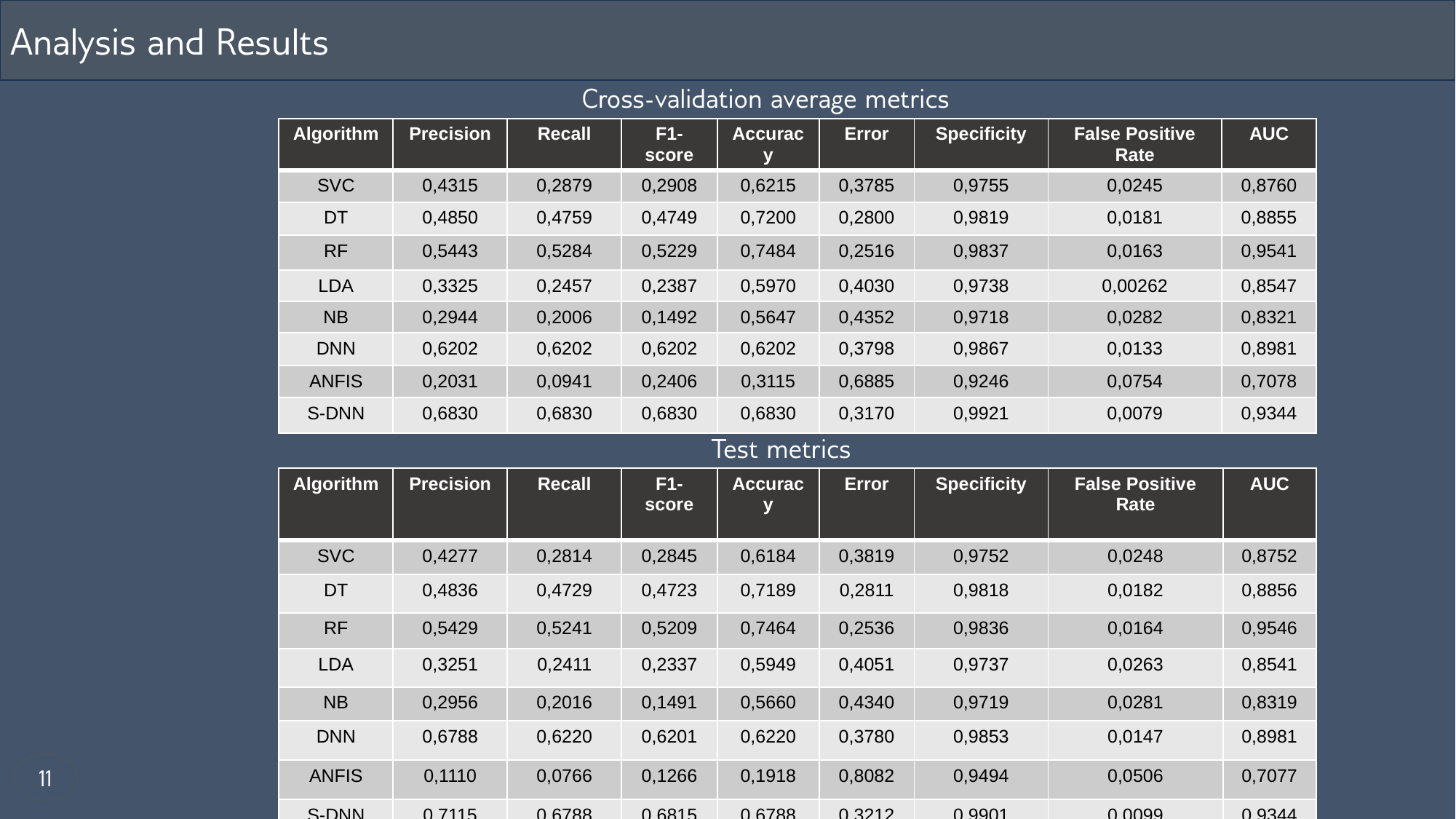

Analysis and Results
Cross-validation average metrics
| Algorithm | Precision | Recall | F1-score | Accuracy | Error | Specificity | False Positive Rate | AUC |
| --- | --- | --- | --- | --- | --- | --- | --- | --- |
| SVC | 0,4315 | 0,2879 | 0,2908 | 0,6215 | 0,3785 | 0,9755 | 0,0245 | 0,8760 |
| DT | 0,4850 | 0,4759 | 0,4749 | 0,7200 | 0,2800 | 0,9819 | 0,0181 | 0,8855 |
| RF | 0,5443 | 0,5284 | 0,5229 | 0,7484 | 0,2516 | 0,9837 | 0,0163 | 0,9541 |
| LDA | 0,3325 | 0,2457 | 0,2387 | 0,5970 | 0,4030 | 0,9738 | 0,00262 | 0,8547 |
| NB | 0,2944 | 0,2006 | 0,1492 | 0,5647 | 0,4352 | 0,9718 | 0,0282 | 0,8321 |
| DNN | 0,6202 | 0,6202 | 0,6202 | 0,6202 | 0,3798 | 0,9867 | 0,0133 | 0,8981 |
| ANFIS | 0,2031 | 0,0941 | 0,2406 | 0,3115 | 0,6885 | 0,9246 | 0,0754 | 0,7078 |
| S-DNN | 0,6830 | 0,6830 | 0,6830 | 0,6830 | 0,3170 | 0,9921 | 0,0079 | 0,9344 |
Test metrics
| Algorithm | Precision | Recall | F1-score | Accuracy | Error | Specificity | False Positive Rate | AUC |
| --- | --- | --- | --- | --- | --- | --- | --- | --- |
| SVC | 0,4277 | 0,2814 | 0,2845 | 0,6184 | 0,3819 | 0,9752 | 0,0248 | 0,8752 |
| DT | 0,4836 | 0,4729 | 0,4723 | 0,7189 | 0,2811 | 0,9818 | 0,0182 | 0,8856 |
| RF | 0,5429 | 0,5241 | 0,5209 | 0,7464 | 0,2536 | 0,9836 | 0,0164 | 0,9546 |
| LDA | 0,3251 | 0,2411 | 0,2337 | 0,5949 | 0,4051 | 0,9737 | 0,0263 | 0,8541 |
| NB | 0,2956 | 0,2016 | 0,1491 | 0,5660 | 0,4340 | 0,9719 | 0,0281 | 0,8319 |
| DNN | 0,6788 | 0,6220 | 0,6201 | 0,6220 | 0,3780 | 0,9853 | 0,0147 | 0,8981 |
| ANFIS | 0,1110 | 0,0766 | 0,1266 | 0,1918 | 0,8082 | 0,9494 | 0,0506 | 0,7077 |
| S-DNN | 0,7115 | 0,6788 | 0,6815 | 0,6788 | 0,3212 | 0,9901 | 0,0099 | 0,9344 |
11